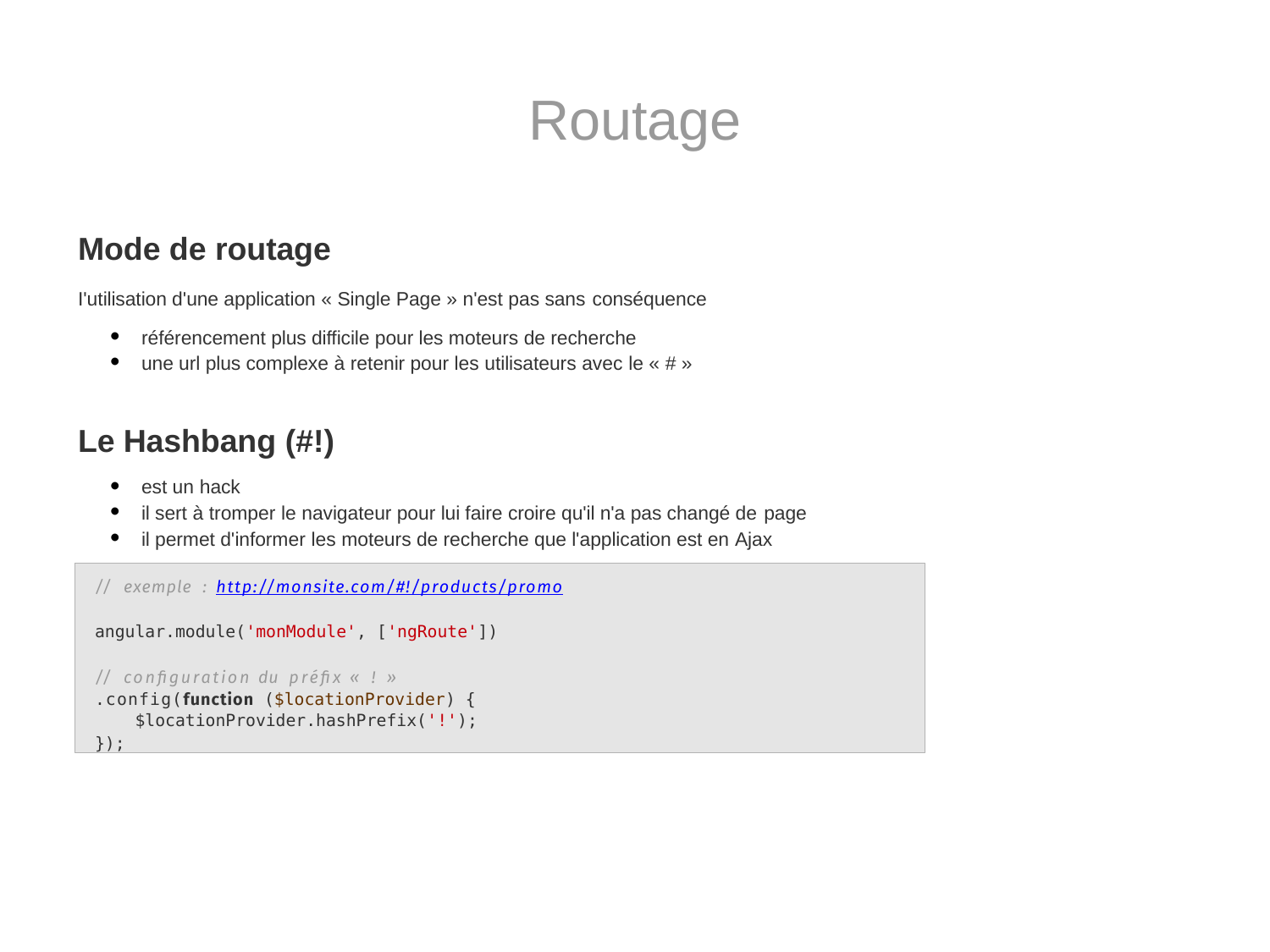

# Routage
Mode de routage
I'utilisation d'une application « Single Page » n'est pas sans conséquence
référencement plus difficile pour les moteurs de recherche
une url plus complexe à retenir pour les utilisateurs avec le « # »

Le Hashbang (#!)
est un hack
il sert à tromper le navigateur pour lui faire croire qu'il n'a pas changé de page
il permet d'informer les moteurs de recherche que l'application est en Ajax
//  exemple  : http://monsite.com/#!/products/promo

angular.module('monModule', ['ngRoute'])

//  configuration du  préfix «  ! »
.config(function  ($locationProvider) {
$locationProvider.hashPrefix('!');
});